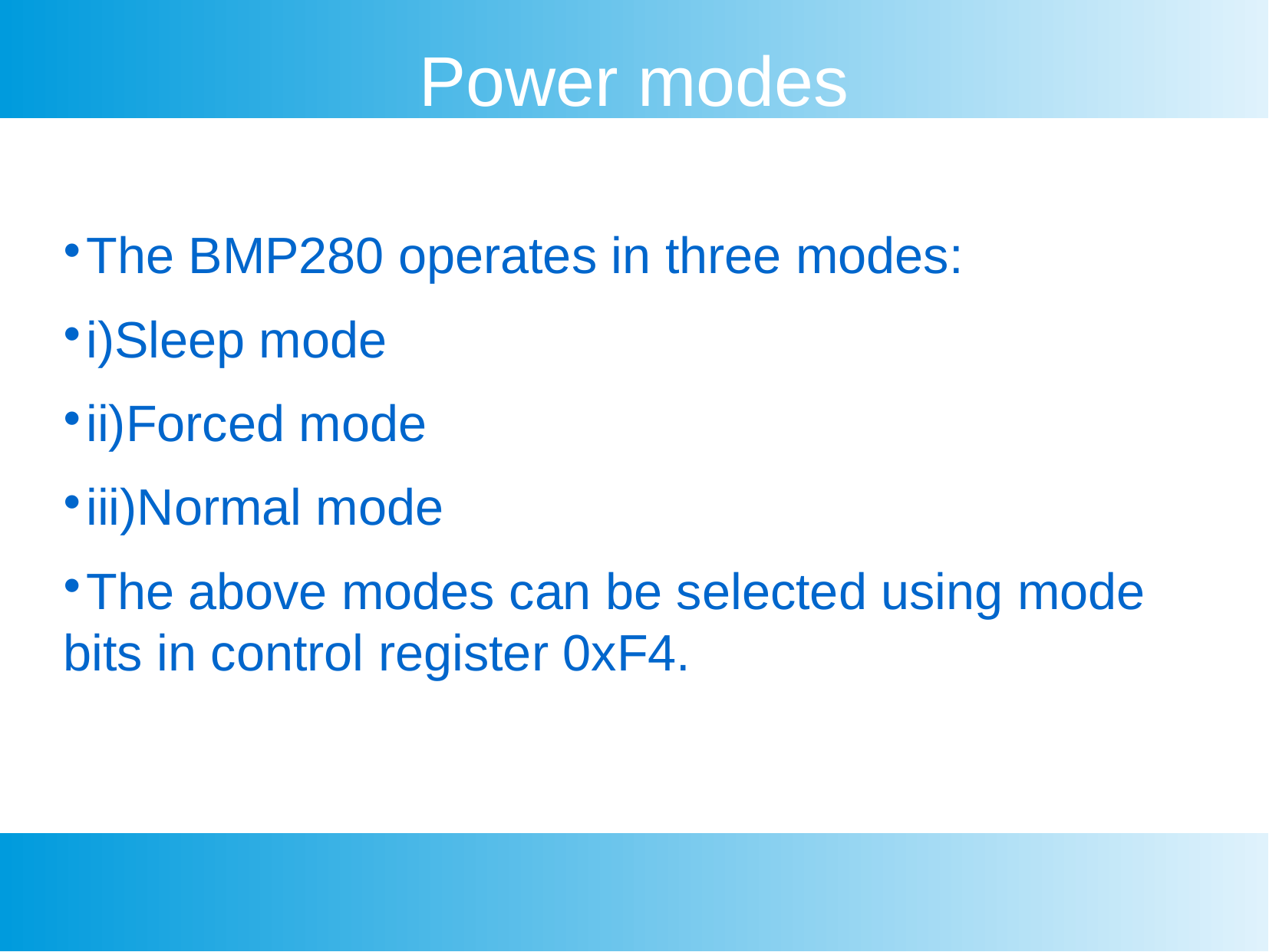

Power modes
The BMP280 operates in three modes:
i)Sleep mode
ii)Forced mode
iii)Normal mode
The above modes can be selected using mode bits in control register 0xF4.